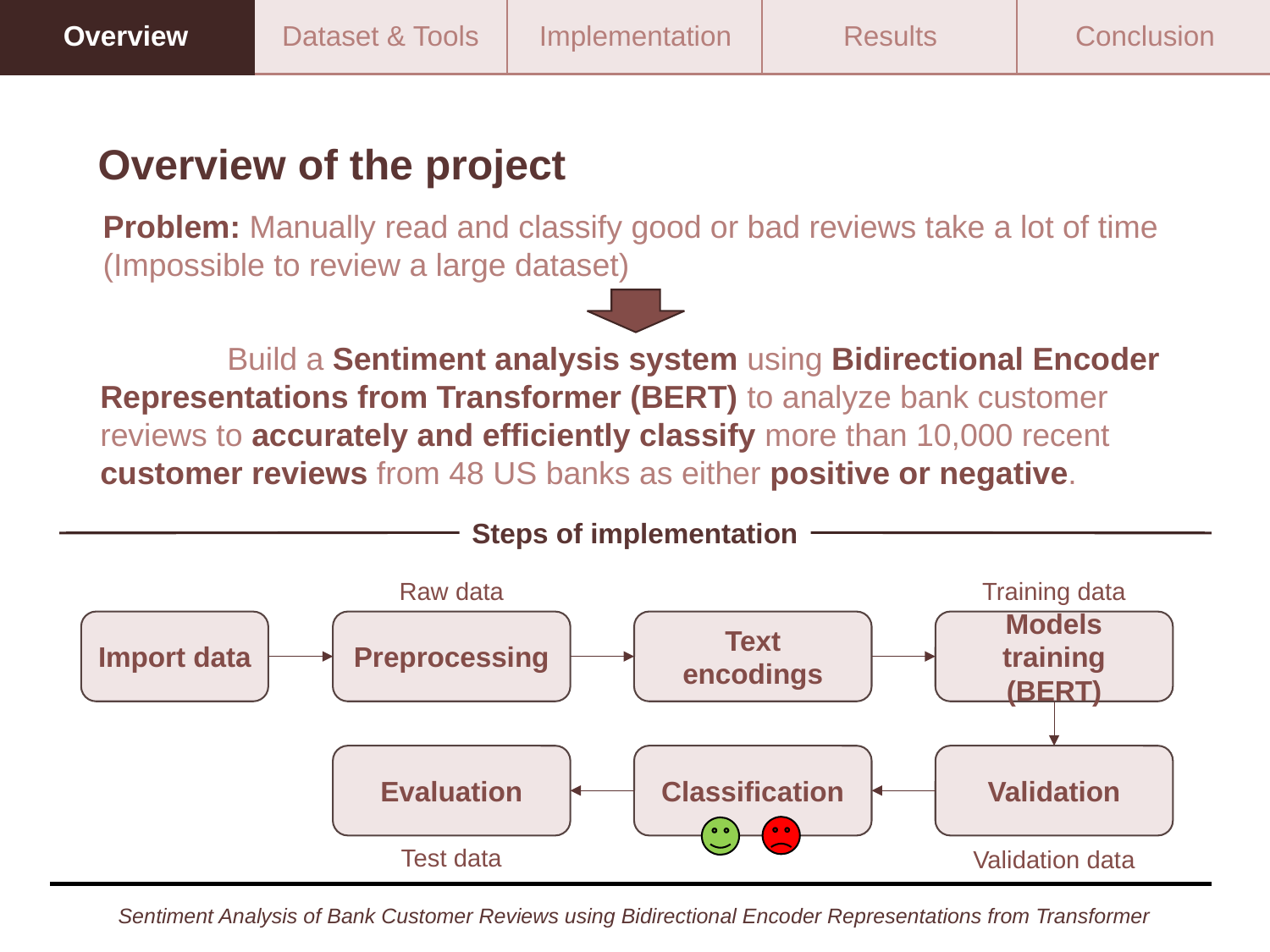

Overview
Dataset & Tools
Implementation
Results
Conclusion
Overview of the project
Problem: Manually read and classify good or bad reviews take a lot of time
(Impossible to review a large dataset)

	Build a Sentiment analysis system using Bidirectional Encoder Representations from Transformer (BERT) to analyze bank customer reviews to accurately and efficiently classify more than 10,000 recent customer reviews from 48 US banks as either positive or negative.
Steps of implementation
Raw data
Training data
Models training
(BERT)
Import data
Preprocessing
Text encodings
Evaluation
Classification
Validation

Test data
Validation data
Sentiment Analysis of Bank Customer Reviews using Bidirectional Encoder Representations from Transformer